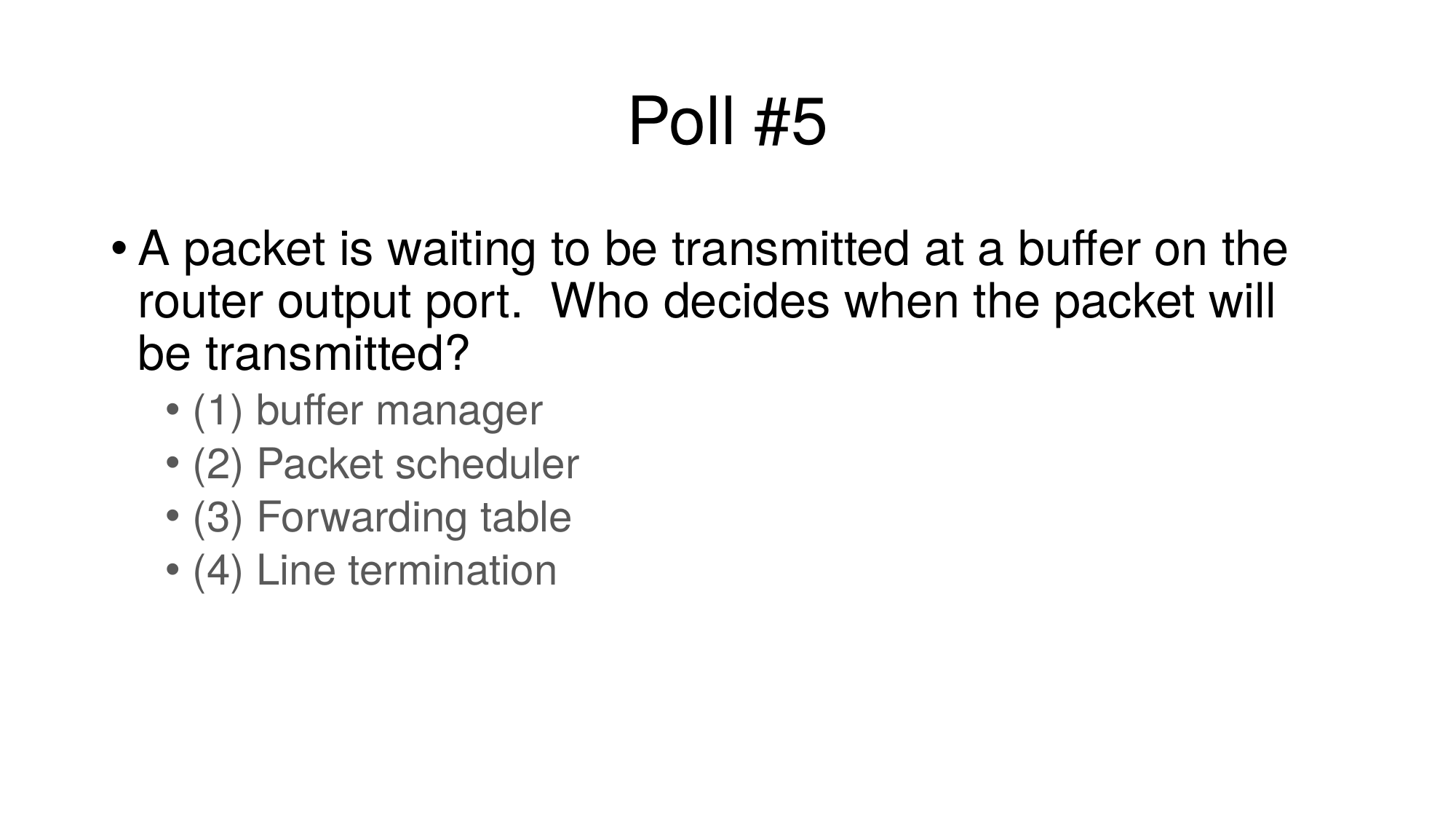

# Poll #5
A packet is waiting to be transmitted at a buffer on the router output port.  Who decides when the packet will be transmitted?
(1) buffer manager
(2) Packet scheduler
(3) Forwarding table
(4) Line termination